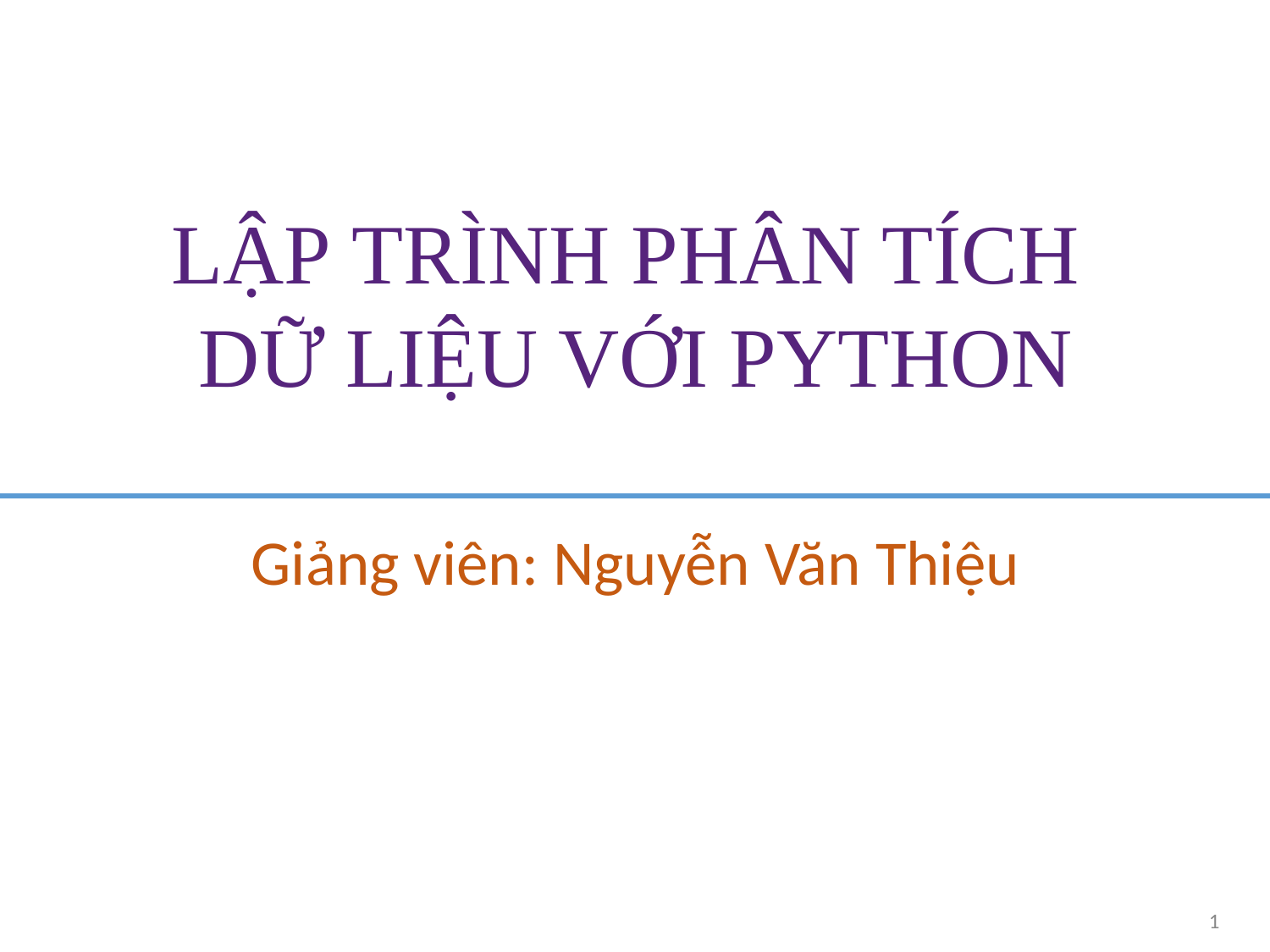

LẬP TRÌNH PHÂN TÍCH
DỮ LIỆU VỚI PYTHON

Giảng viên: Nguyễn Văn Thiệu

1